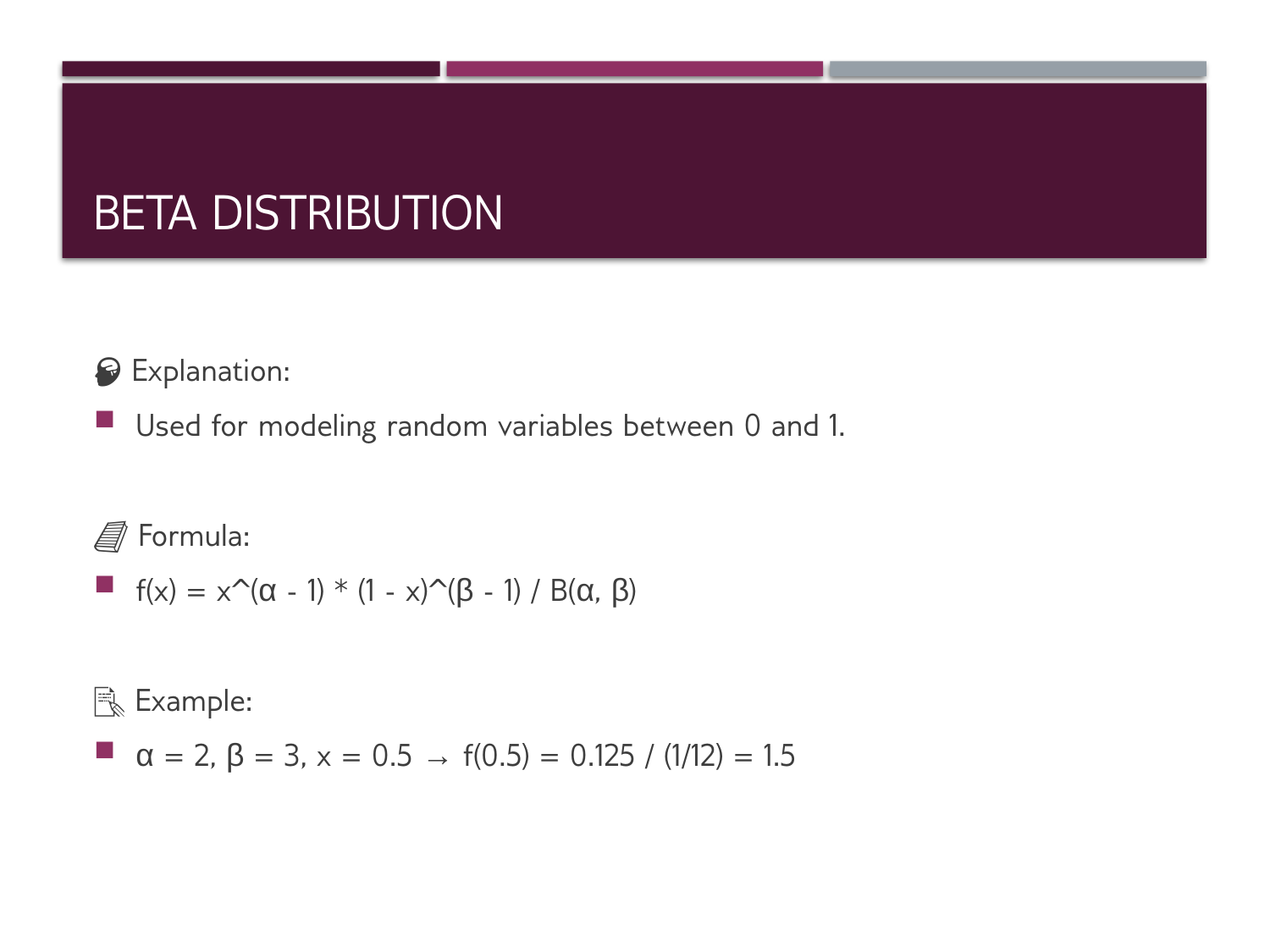

# Beta Distribution
🧠 Explanation:
Used for modeling random variables between 0 and 1.

📘 Formula:
f(x) = x^(α - 1) * (1 - x)^(β - 1) / B(α, β)

📝 Example:
α = 2, β = 3, x = 0.5 → f(0.5) = 0.125 / (1/12) = 1.5